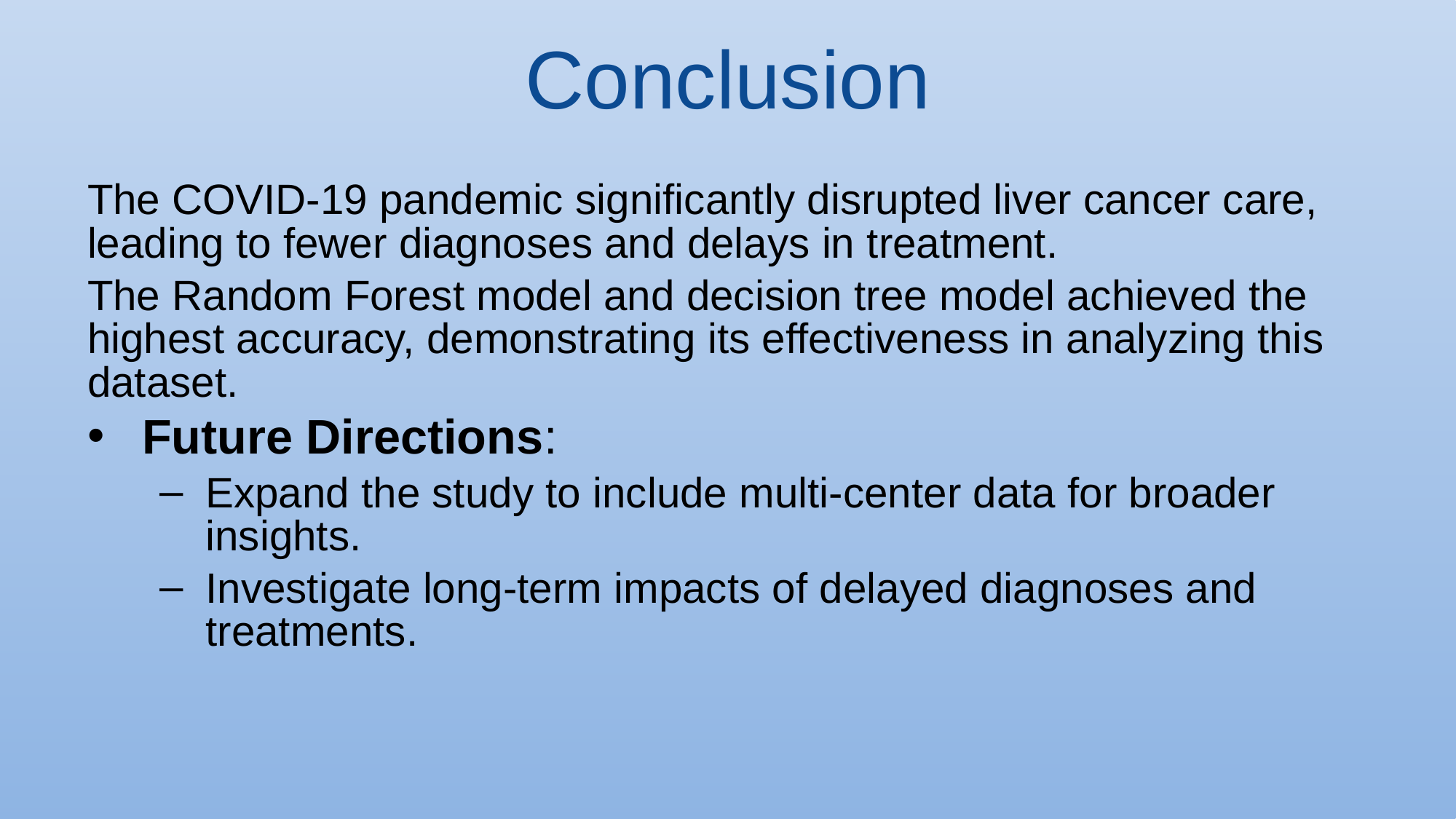

# Conclusion
The COVID-19 pandemic significantly disrupted liver cancer care, leading to fewer diagnoses and delays in treatment.
The Random Forest model and decision tree model achieved the highest accuracy, demonstrating its effectiveness in analyzing this dataset.
Future Directions:
Expand the study to include multi-center data for broader insights.
Investigate long-term impacts of delayed diagnoses and treatments.